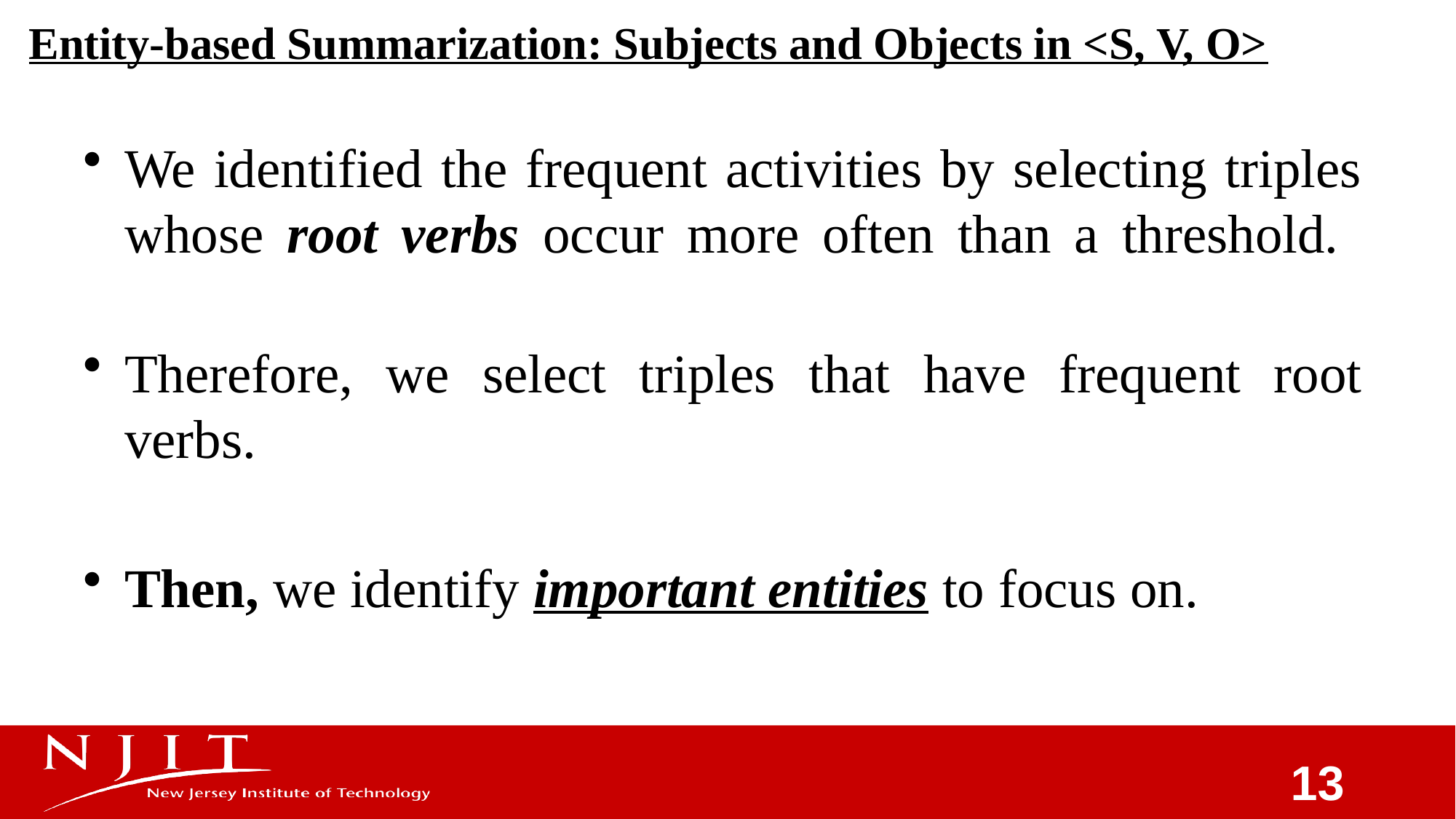

Entity-based Summarization: Subjects and Objects in <S, V, O>
We identified the frequent activities by selecting triples whose root verbs occur more often than a threshold.
Therefore, we select triples that have frequent root verbs.

Then, we identify important entities to focus on.
13